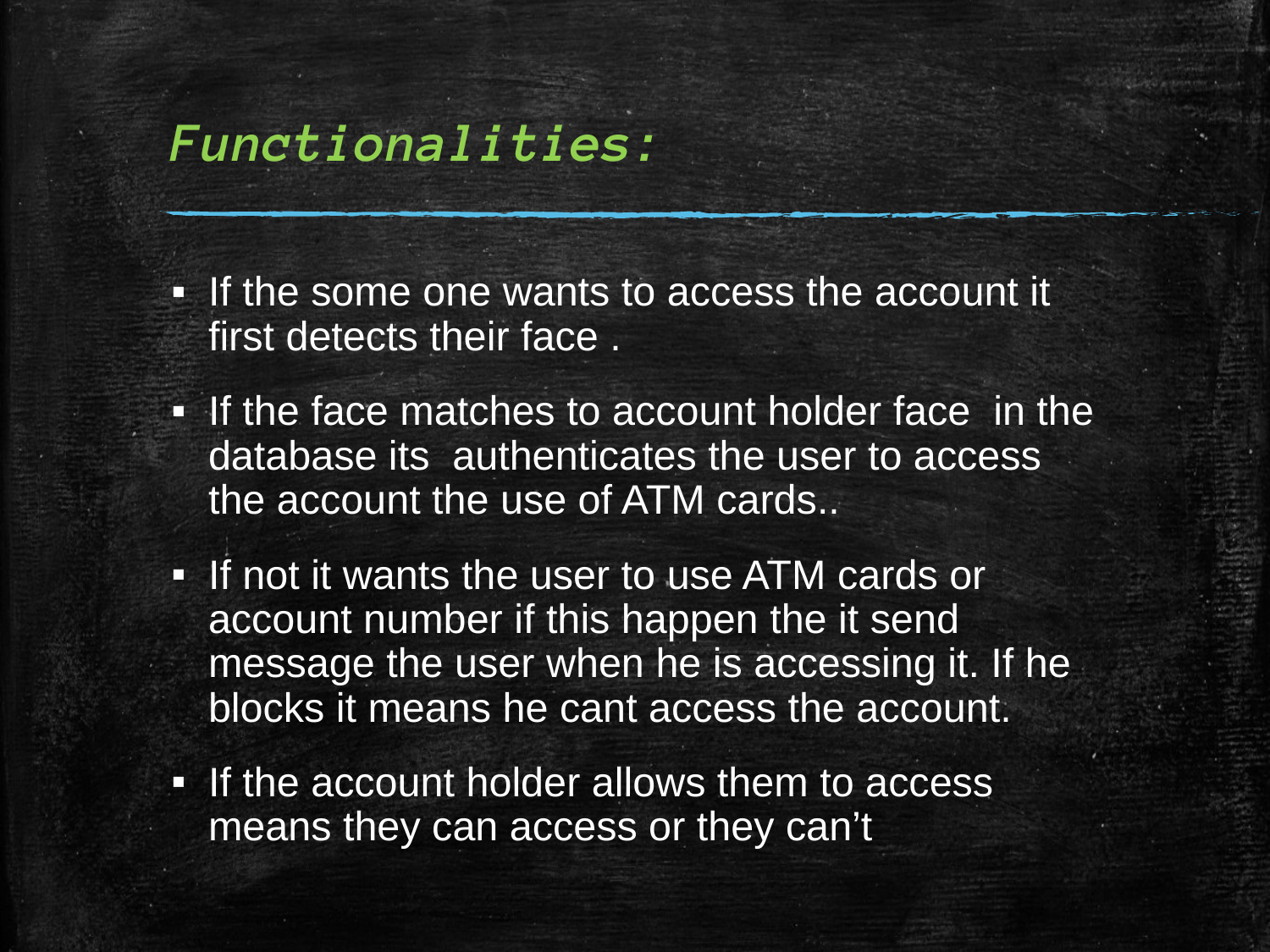

# Functionalities:
If the some one wants to access the account it first detects their face .
If the face matches to account holder face  in the database its  authenticates the user to access the account the use of ATM cards..
If not it wants the user to use ATM cards or account number if this happen the it send message the user when he is accessing it. If he blocks it means he cant access the account.
If the account holder allows them to access means they can access or they can’t